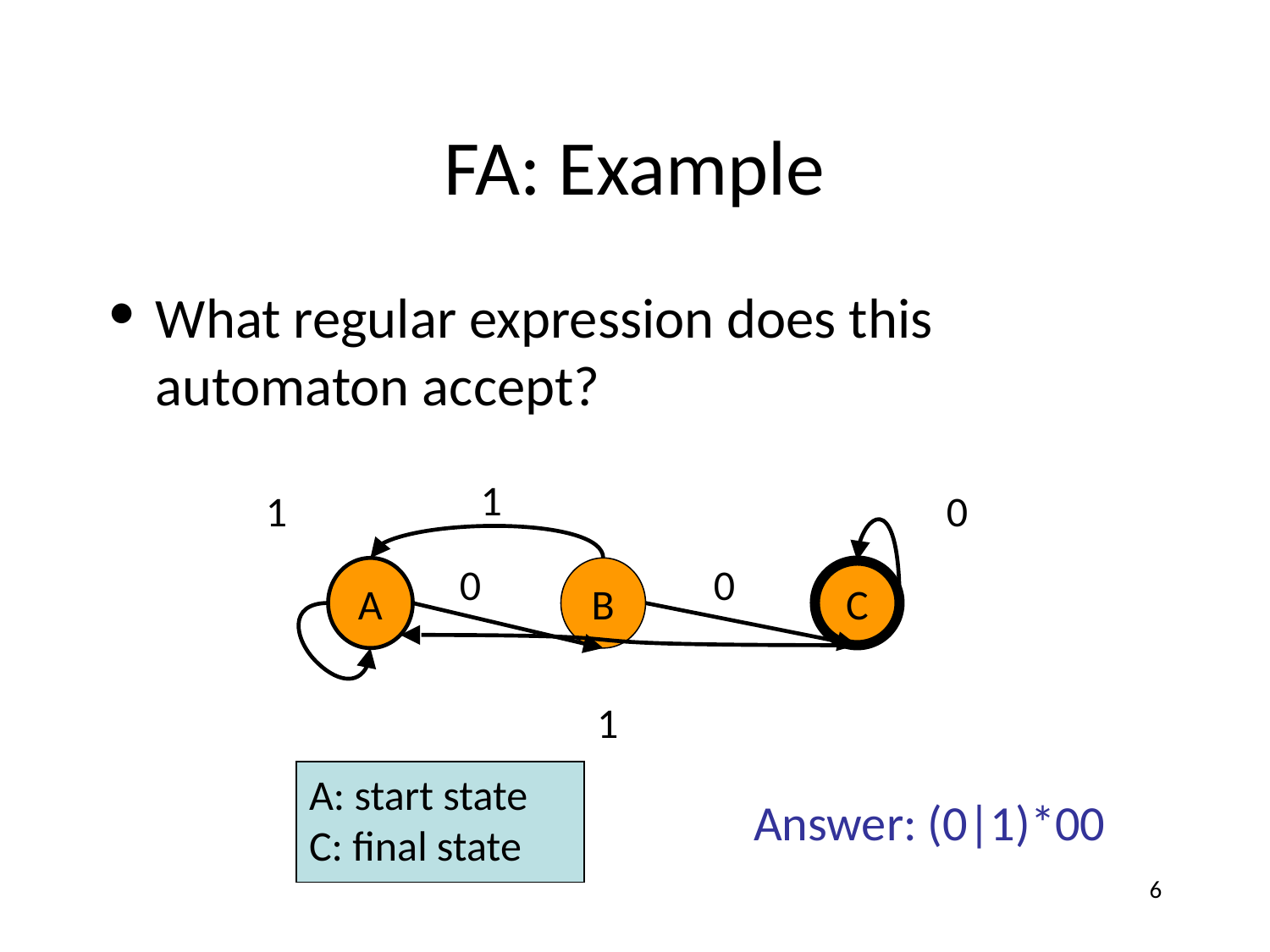

# FA: Example
What regular expression does this automaton accept?
1
1
0
0
0
A
B
C
1
A: start state
C: final state
Answer: (0|1)*00
6